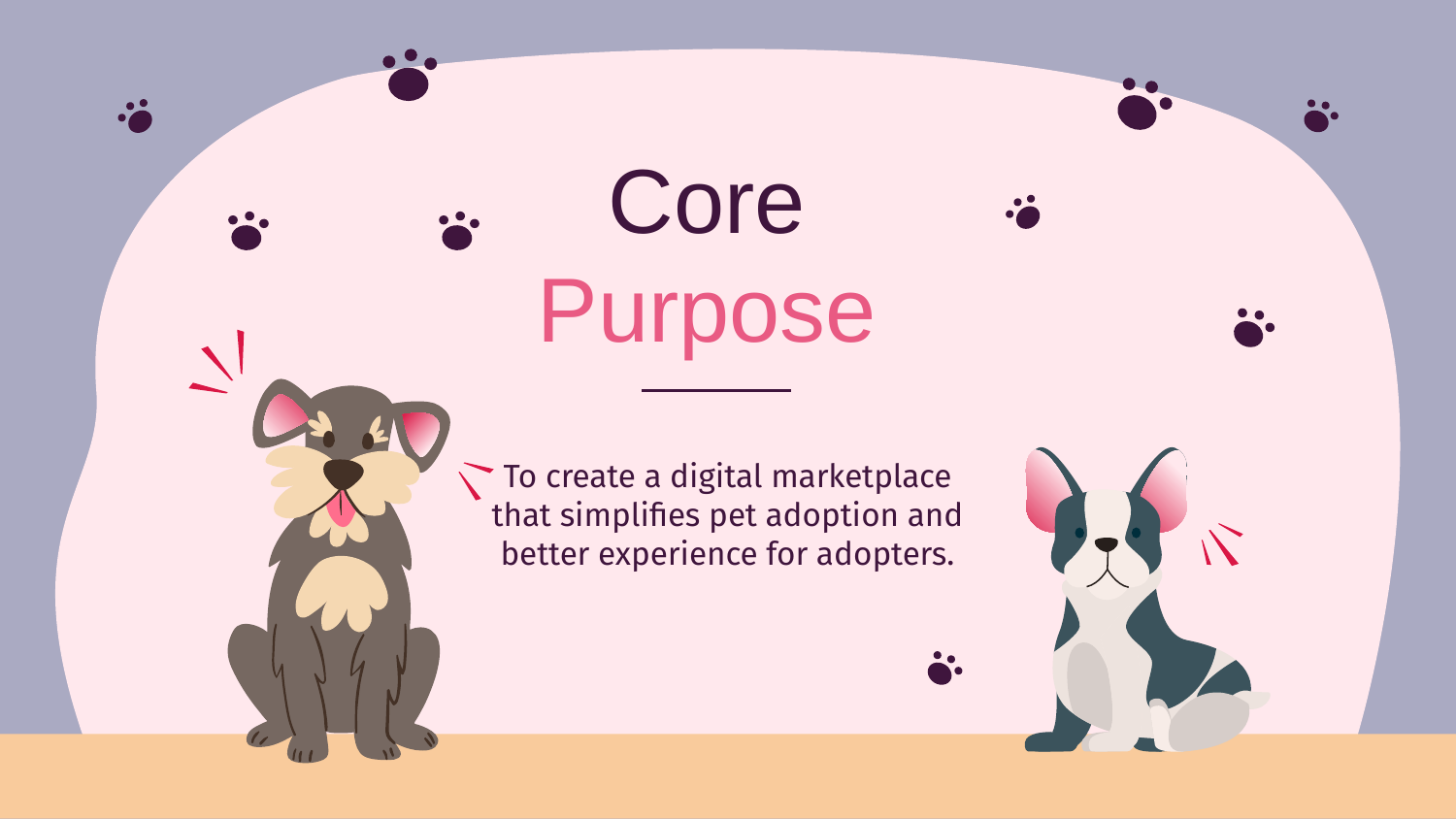

# Core Purpose

To create a digital marketplace that simplifies pet adoption and better experience for adopters.